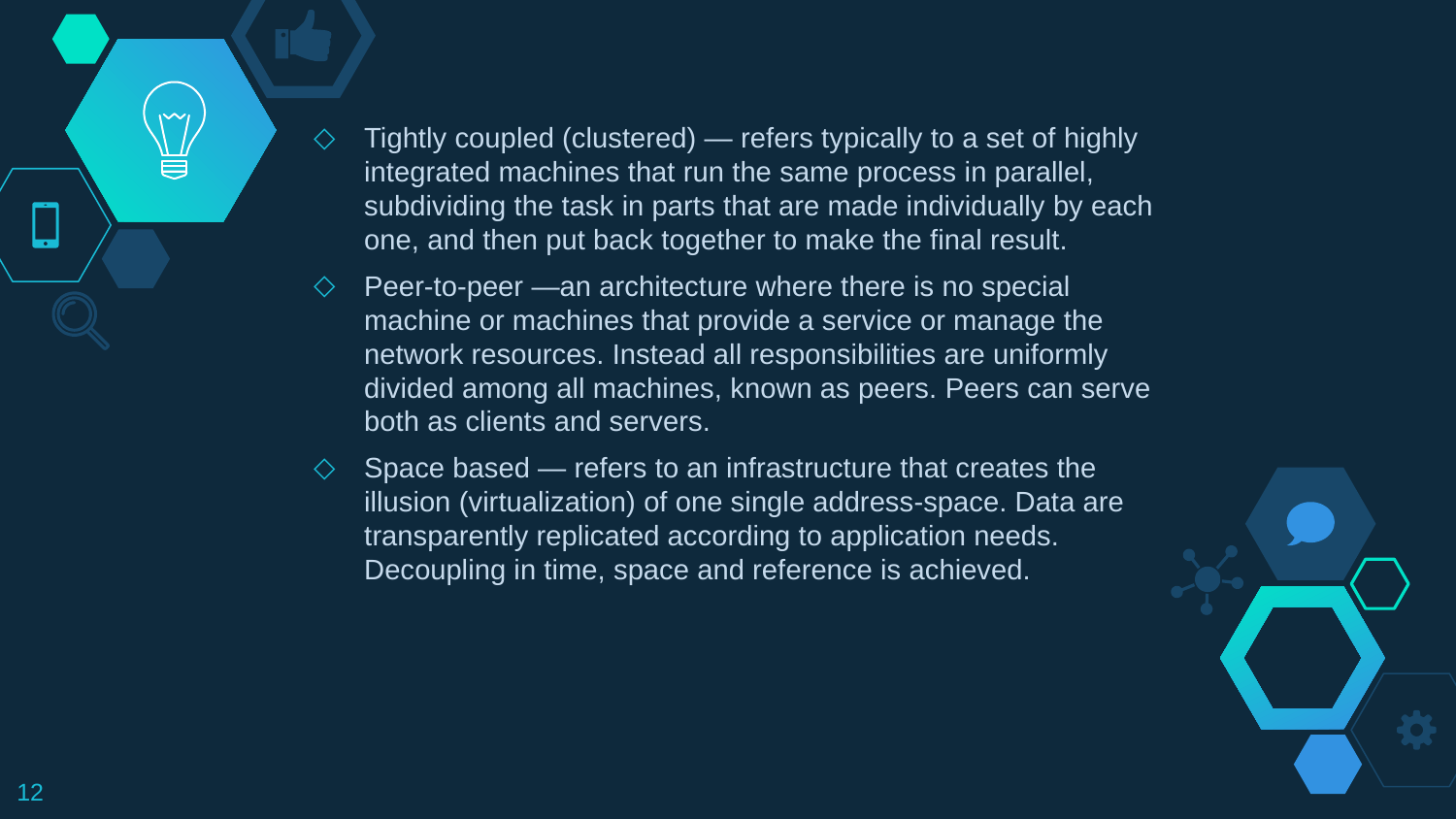

Tightly coupled (clustered) — refers typically to a set of highly integrated machines that run the same process in parallel, subdividing the task in parts that are made individually by each one, and then put back together to make the final result.
Peer-to-peer —an architecture where there is no special machine or machines that provide a service or manage the network resources. Instead all responsibilities are uniformly divided among all machines, known as peers. Peers can serve both as clients and servers.
Space based — refers to an infrastructure that creates the illusion (virtualization) of one single address-space. Data are transparently replicated according to application needs. Decoupling in time, space and reference is achieved.

12